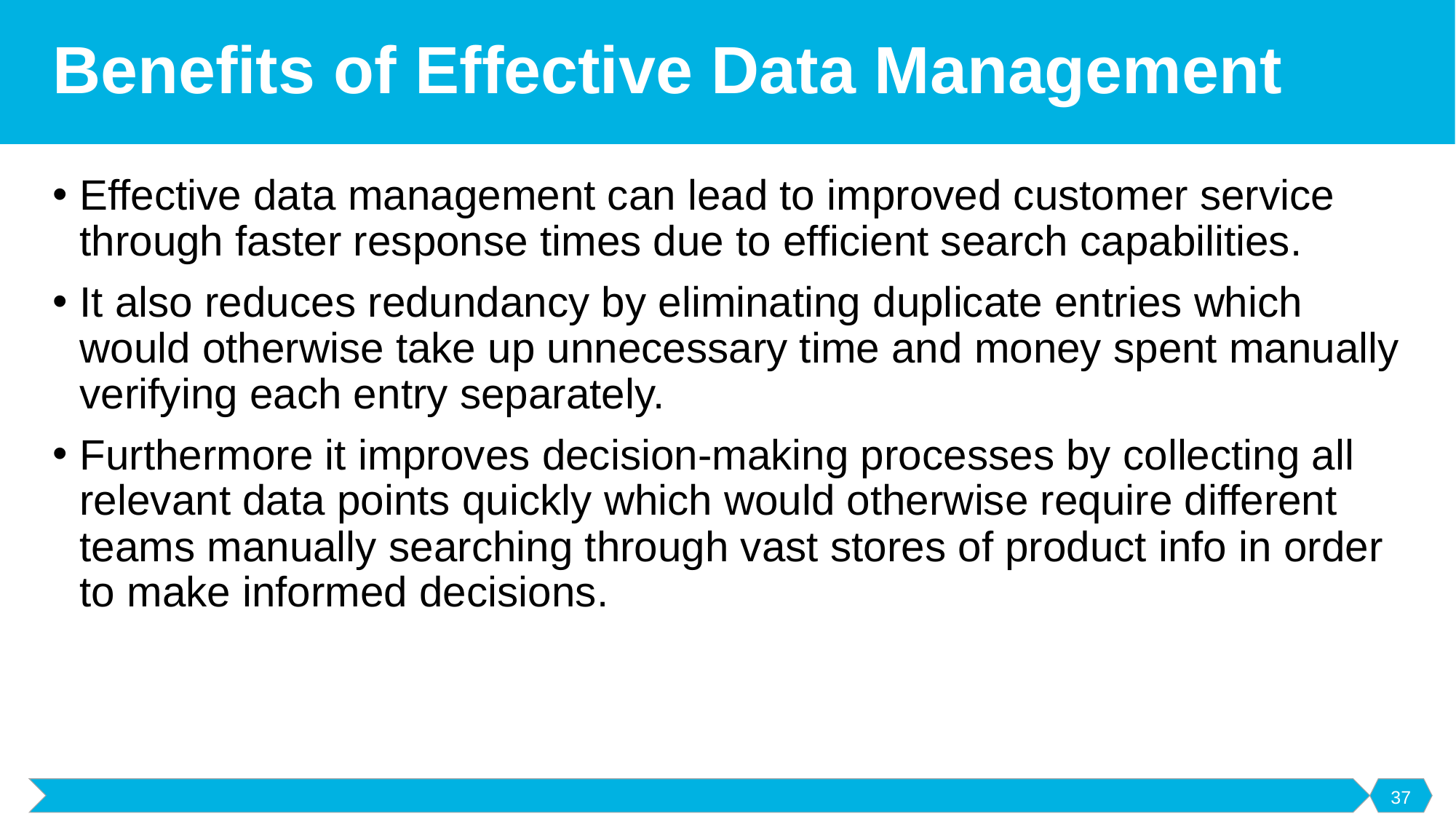

# Benefits of Effective Data Management
Effective data management can lead to improved customer service through faster response times due to efficient search capabilities.
It also reduces redundancy by eliminating duplicate entries which would otherwise take up unnecessary time and money spent manually verifying each entry separately.
Furthermore it improves decision-making processes by collecting all relevant data points quickly which would otherwise require different teams manually searching through vast stores of product info in order to make informed decisions.
37